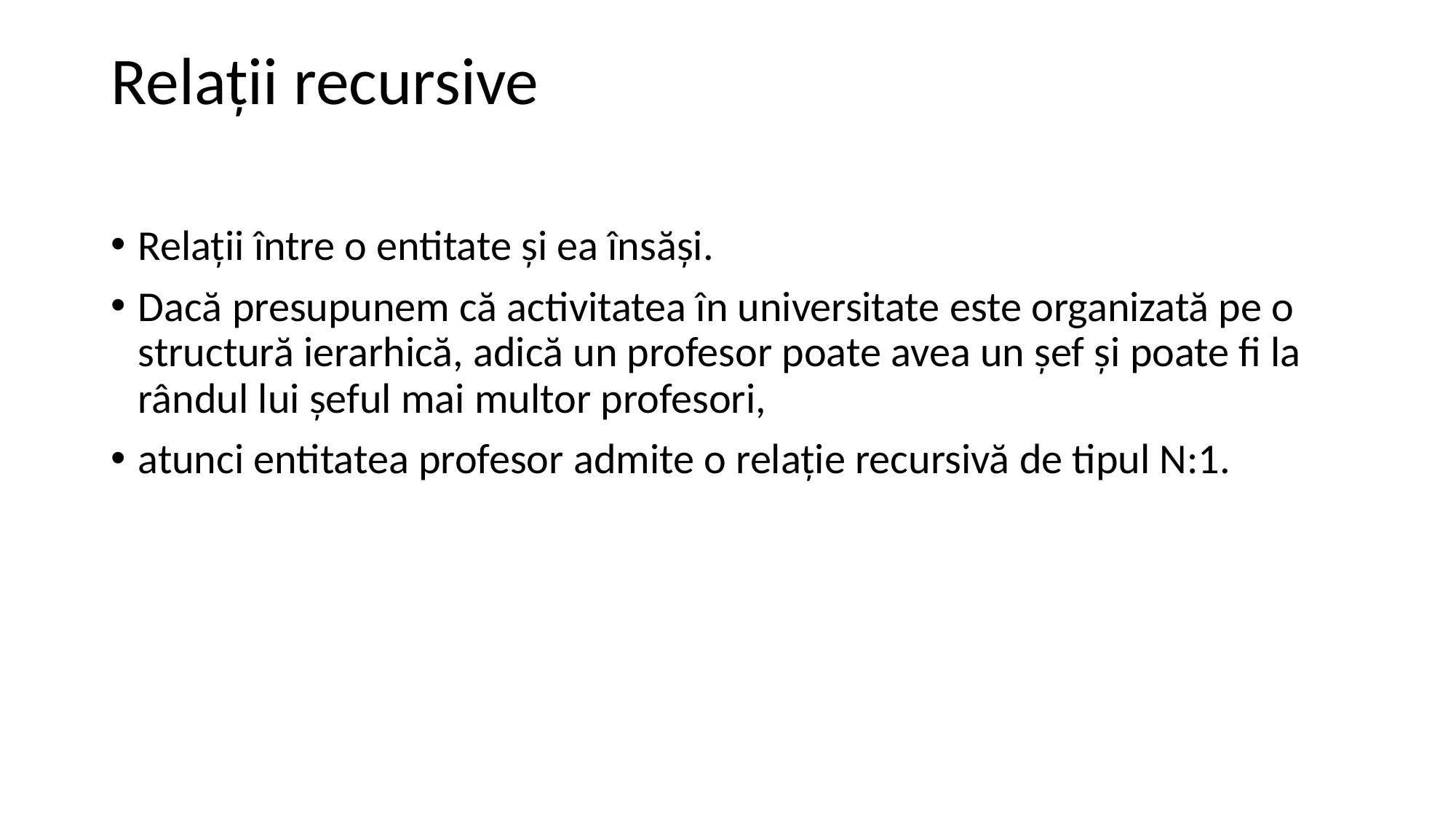

# Relaţii recursive
Relaţii între o entitate şi ea însăşi.
Dacă presupunem că activitatea în universitate este organizată pe o structură ierarhică, adică un profesor poate avea un şef şi poate fi la rândul lui şeful mai multor profesori,
atunci entitatea profesor admite o relaţie recursivă de tipul N:1.